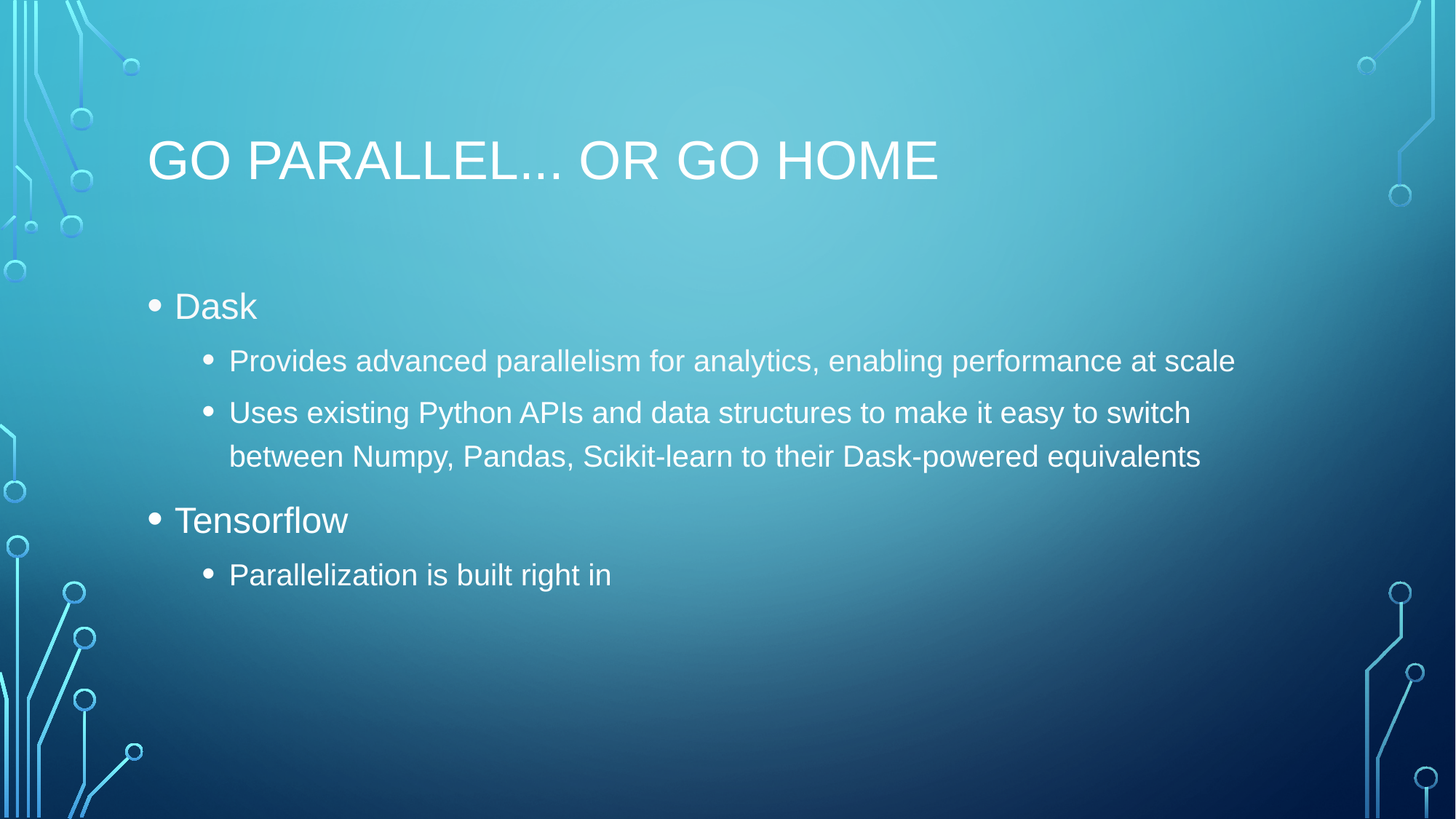

# Go parallel... or go home
Dask
Provides advanced parallelism for analytics, enabling performance at scale
Uses existing Python APIs and data structures to make it easy to switch between Numpy, Pandas, Scikit-learn to their Dask-powered equivalents
Tensorflow
Parallelization is built right in